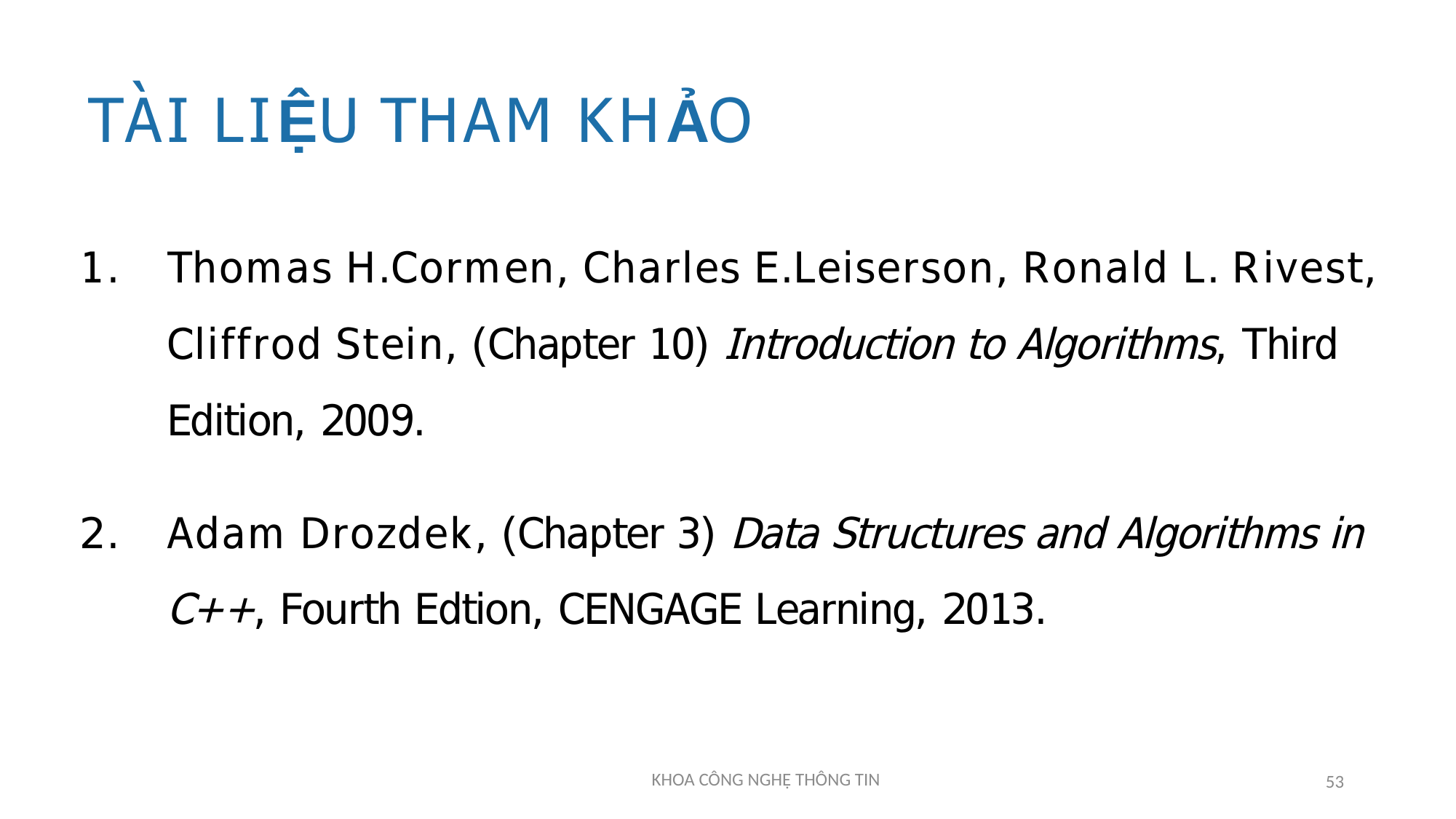

# TÀI LIỆU THAM KHẢO
Thomas H.Cormen, Charles E.Leiserson, Ronald L. Rivest, Cliffrod Stein, (Chapter 10) Introduction to Algorithms, Third Edition, 2009.
Adam Drozdek, (Chapter 3) Data Structures and Algorithms in C++, Fourth Edtion, CENGAGE Learning, 2013.

53